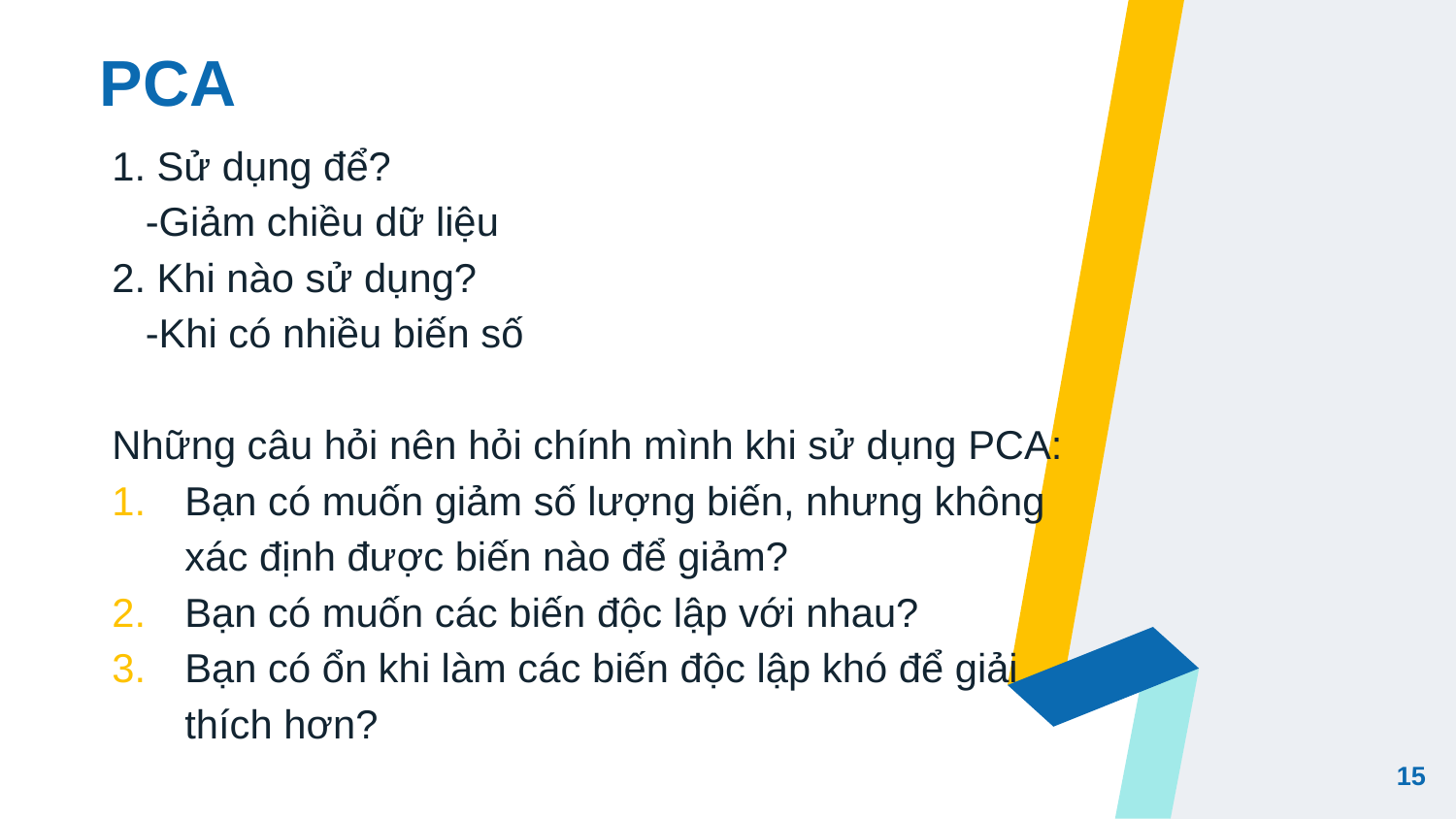

1. Sử dụng để?
   -Giảm chiều dữ liệu
2. Khi nào sử dụng?
   -Khi có nhiều biến số

Những câu hỏi nên hỏi chính mình khi sử dụng PCA:
Bạn có muốn giảm số lượng biến, nhưng không xác định được biến nào để giảm?
Bạn có muốn các biến độc lập với nhau?
Bạn có ổn khi làm các biến độc lập khó để giải thích hơn?

# PCA
15